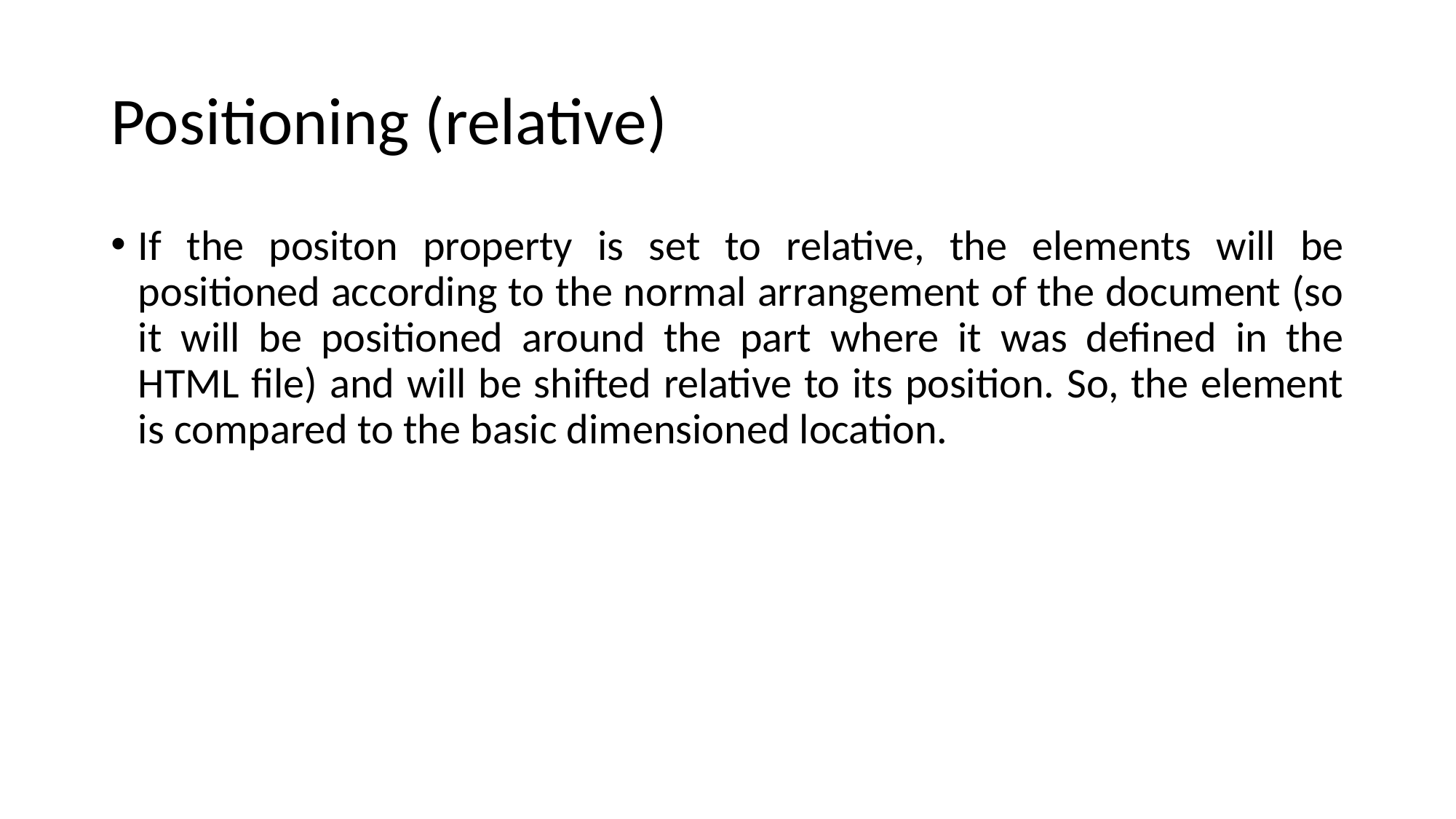

# Positioning (relative)
If the positon property is set to relative, the elements will be positioned according to the normal arrangement of the document (so it will be positioned around the part where it was defined in the HTML file) and will be shifted relative to its position. So, the element is compared to the basic dimensioned location.